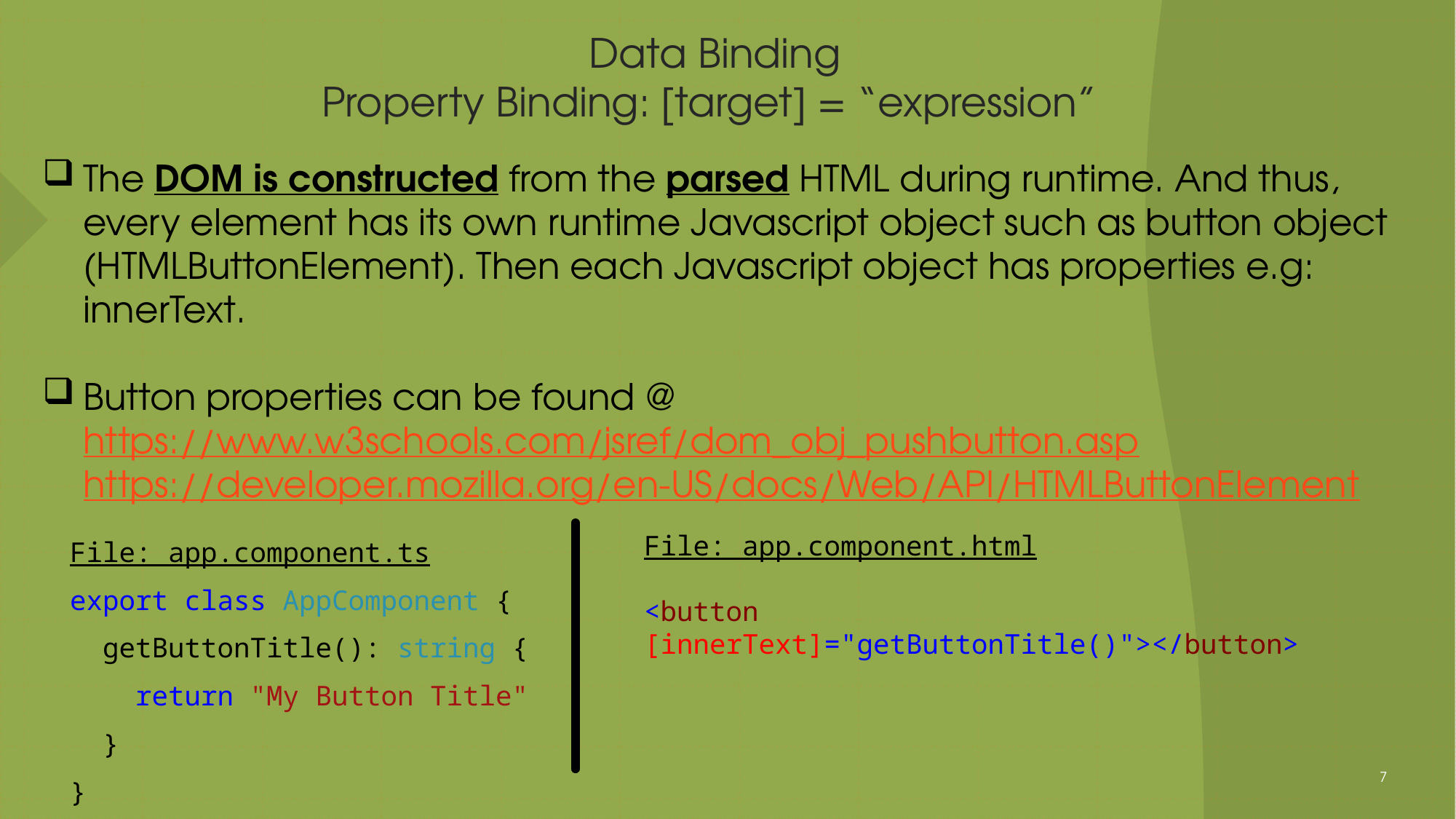

# Data Binding Property Binding: [target] = “expression”
The DOM is constructed from the parsed HTML during runtime. And thus, every element has its own runtime Javascript object such as button object (HTMLButtonElement). Then each Javascript object has properties e.g: innerText.
Button properties can be found @ https://www.w3schools.com/jsref/dom_obj_pushbutton.asp
https://developer.mozilla.org/en-US/docs/Web/API/HTMLButtonElement

File: app.component.ts
export class AppComponent {
  getButtonTitle(): string {
    return "My Button Title"
  }
}
File: app.component.html

<button [innerText]="getButtonTitle()"></button>
7